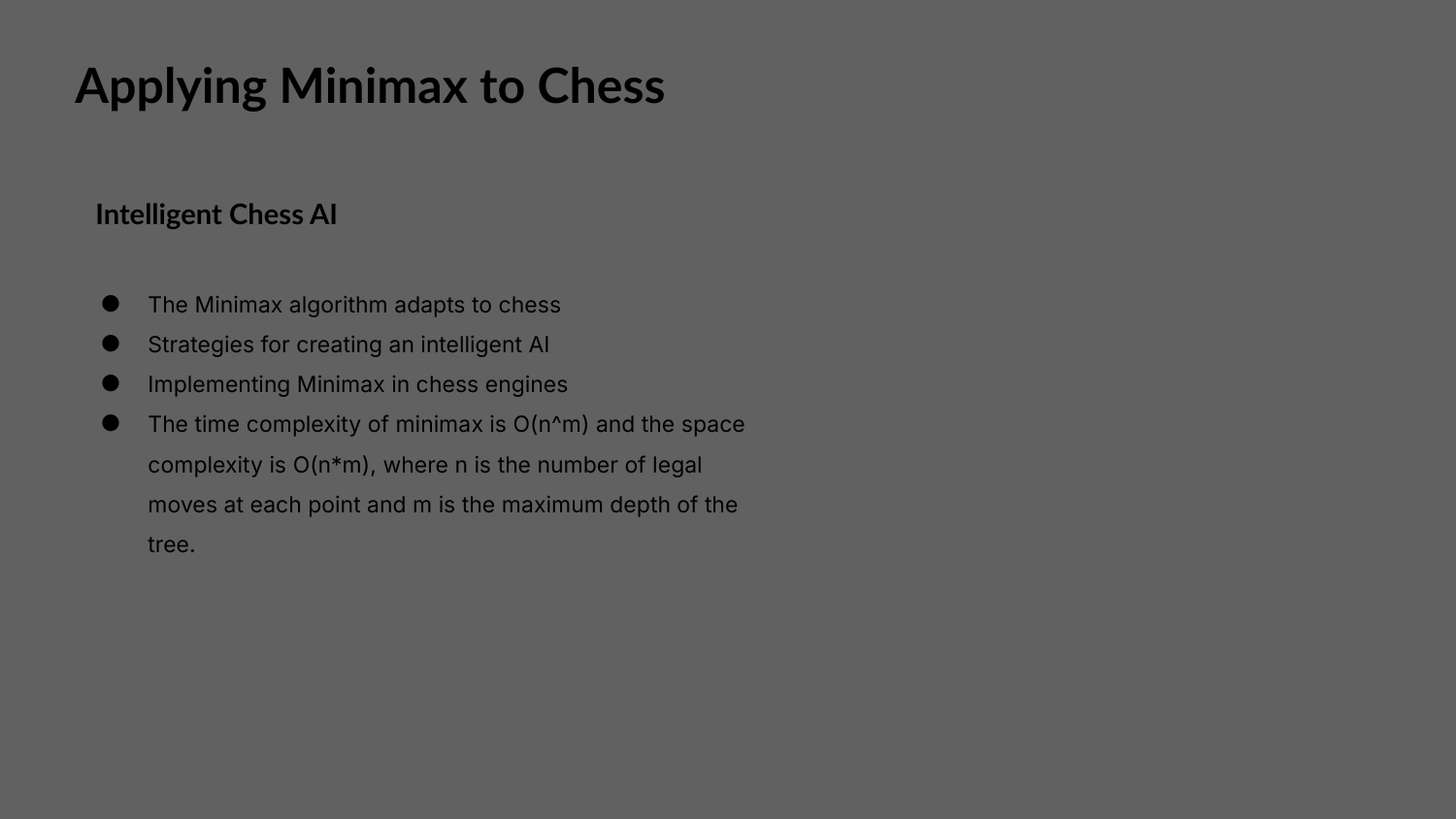

# Applying Minimax to Chess
Intelligent Chess AI
The Minimax algorithm adapts to chess
Strategies for creating an intelligent AI
Implementing Minimax in chess engines
The time complexity of minimax is O(n^m) and the space complexity is O(n*m), where n is the number of legal moves at each point and m is the maximum depth of the tree.